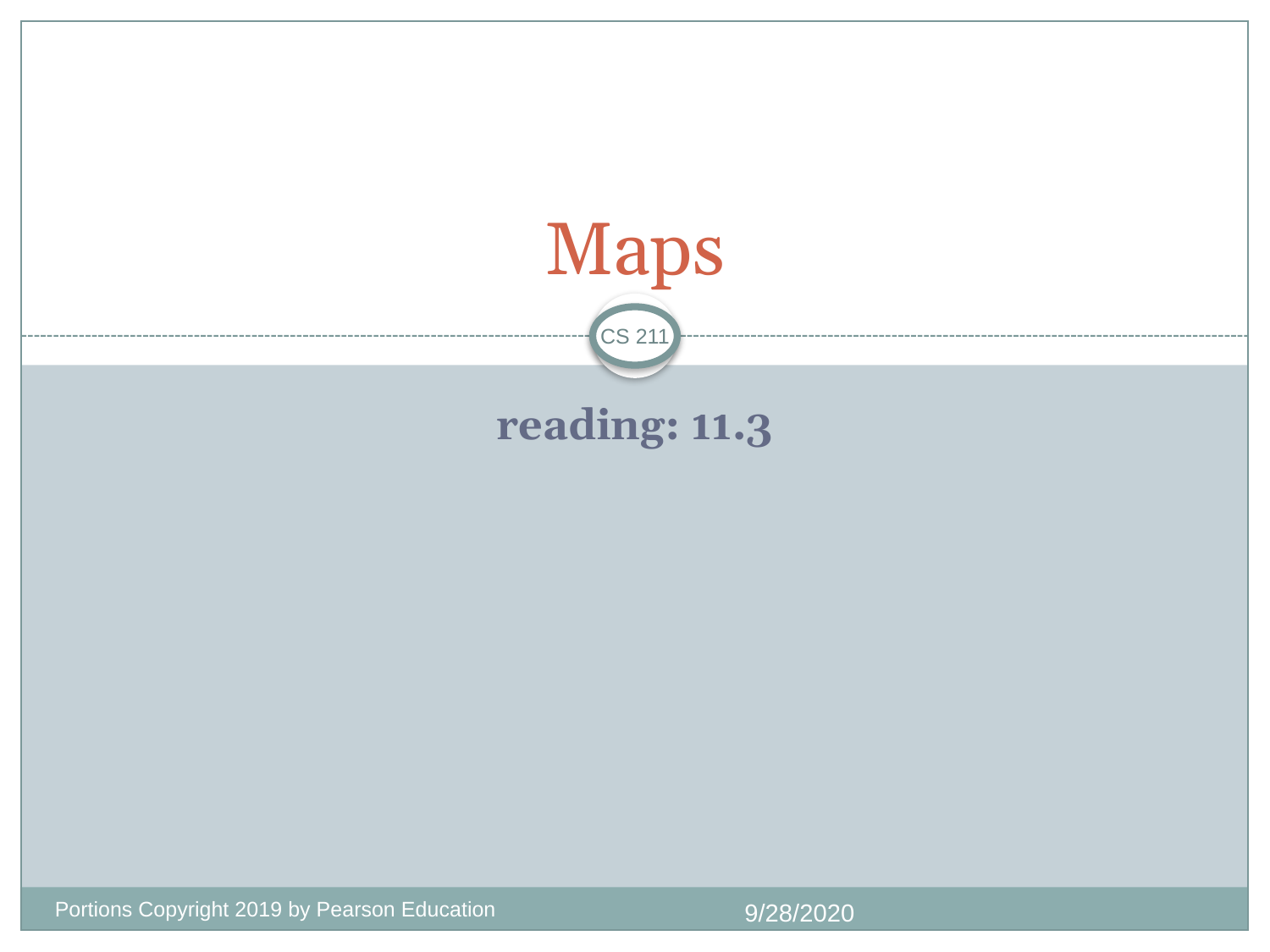

# Maps
CS 211
reading: 11.3

Portions Copyright 2019 by Pearson Education
9/28/2020